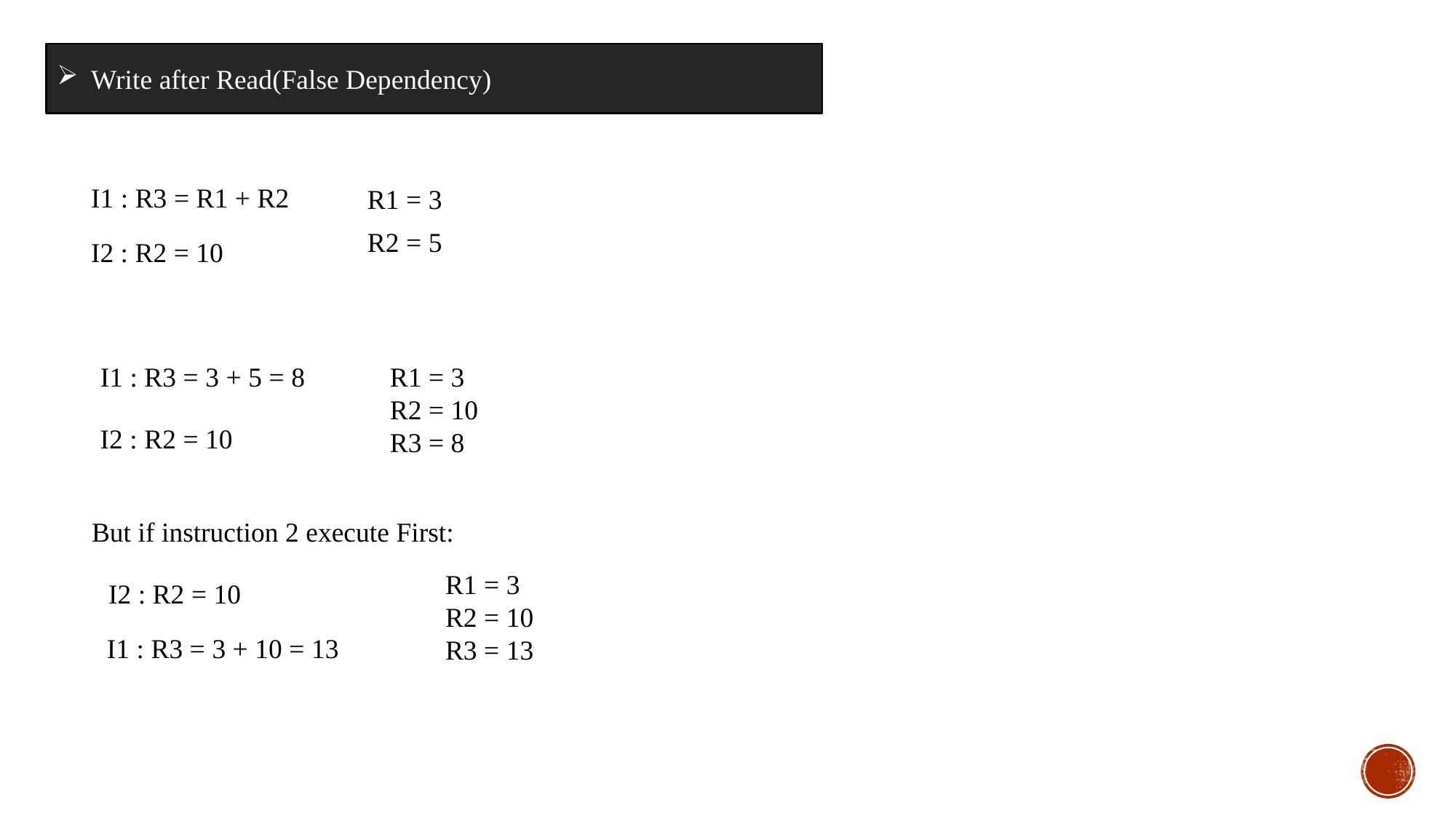

Write after Read(False Dependency)
I1 : R3 = R1 + R2
R1 = 3
R2 = 5
I2 : R2 = 10
R1 = 3
R2 = 10
R3 = 8
I1 : R3 = 3 + 5 = 8
I2 : R2 = 10
But if instruction 2 execute First:
R1 = 3
R2 = 10
R3 = 13
I2 : R2 = 10
I1 : R3 = 3 + 10 = 13